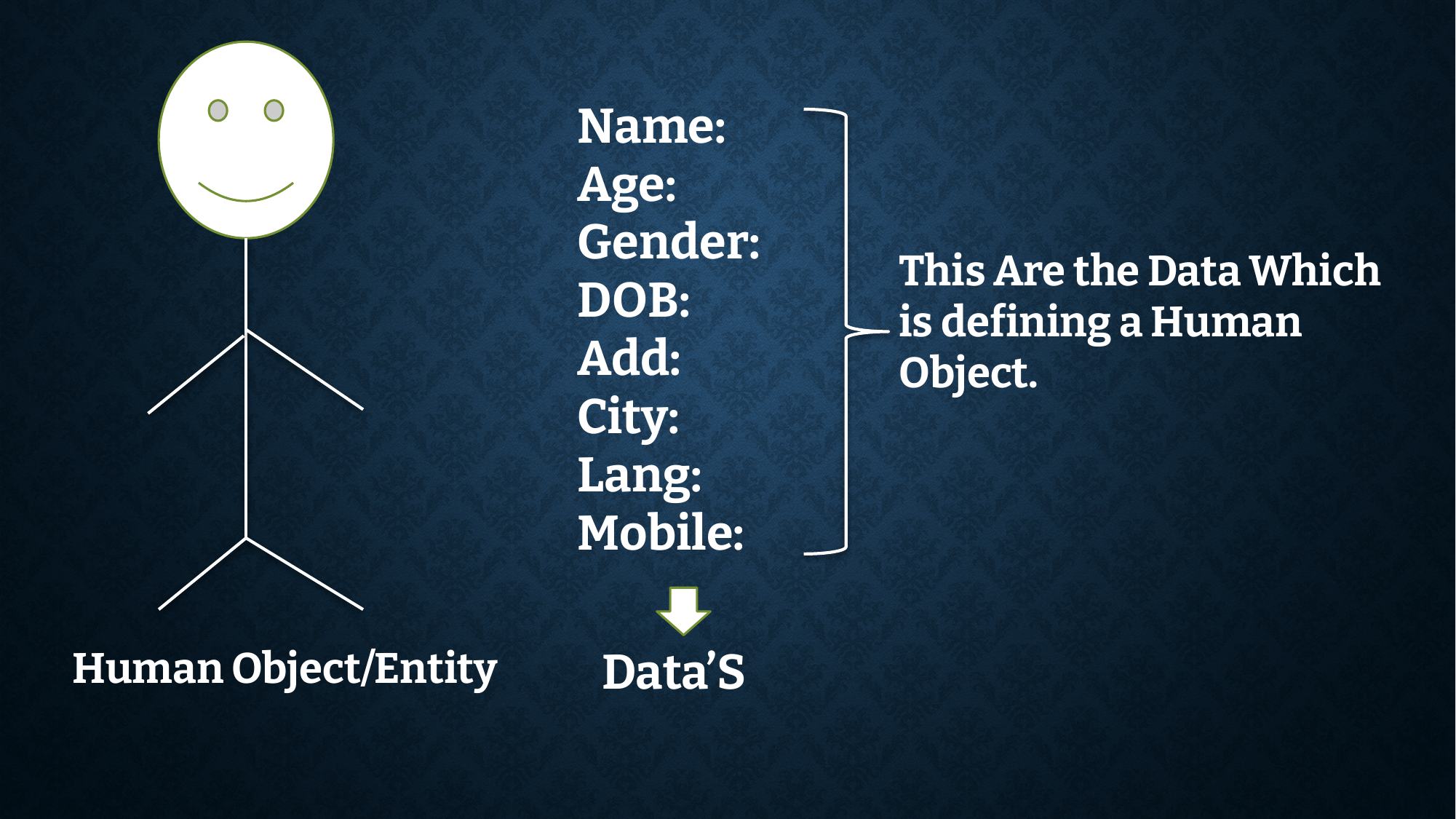

Name:
Age:
Gender:
DOB:
Add:
City:
Lang:
Mobile:

This Are the Data Which is defining a Human Object.

Human Object/Entity
Data’S